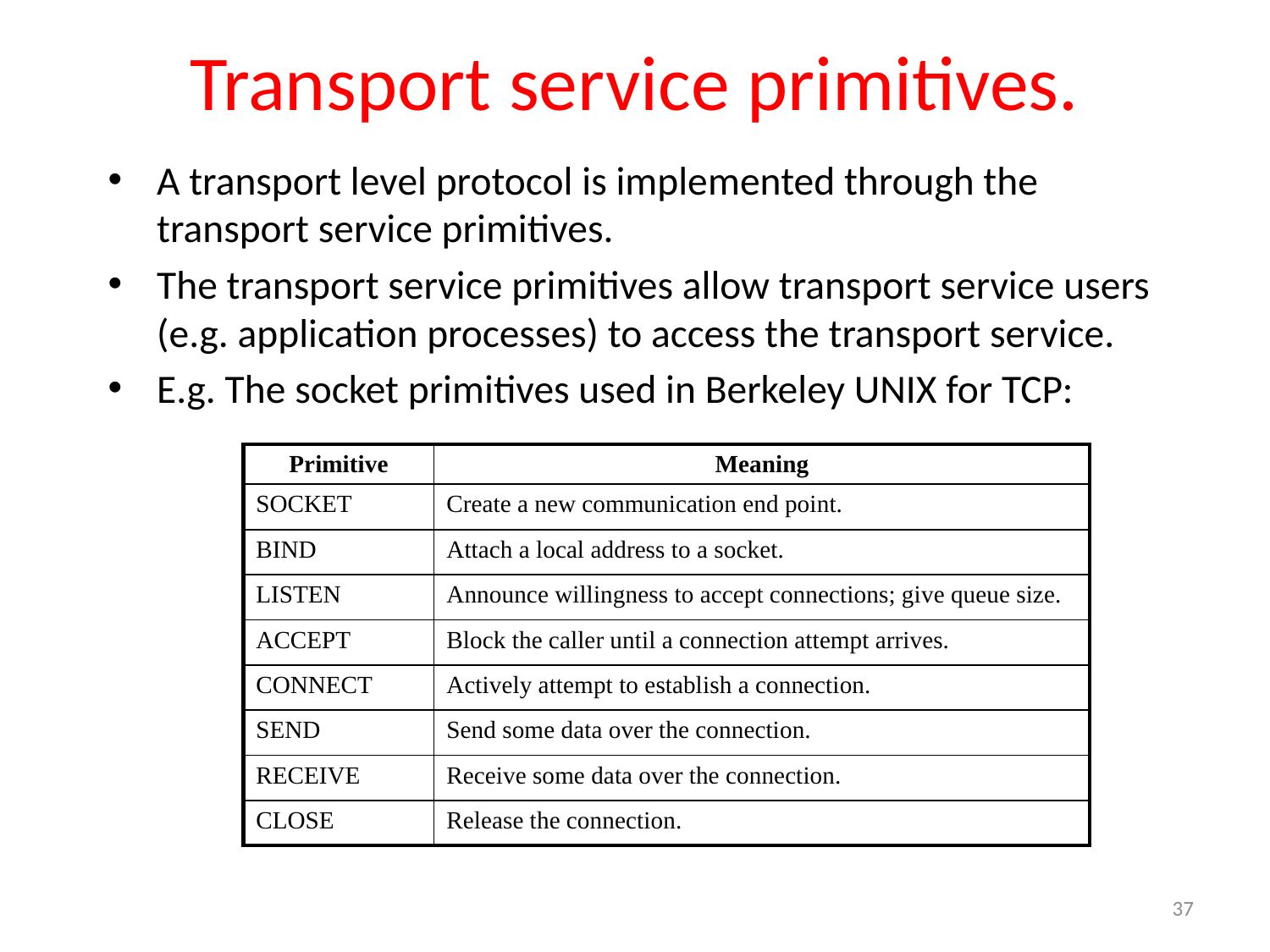

# Transport service primitives.
A transport level protocol is implemented through the transport service primitives.
The transport service primitives allow transport service users (e.g. application processes) to access the transport service.
E.g. The socket primitives used in Berkeley UNIX for TCP:
| Primitive | Meaning |
| --- | --- |
| SOCKET | Create a new communication end point. |
| BIND | Attach a local address to a socket. |
| LISTEN | Announce willingness to accept connections; give queue size. |
| ACCEPT | Block the caller until a connection attempt arrives. |
| CONNECT | Actively attempt to establish a connection. |
| SEND | Send some data over the connection. |
| RECEIVE | Receive some data over the connection. |
| CLOSE | Release the connection. |
37